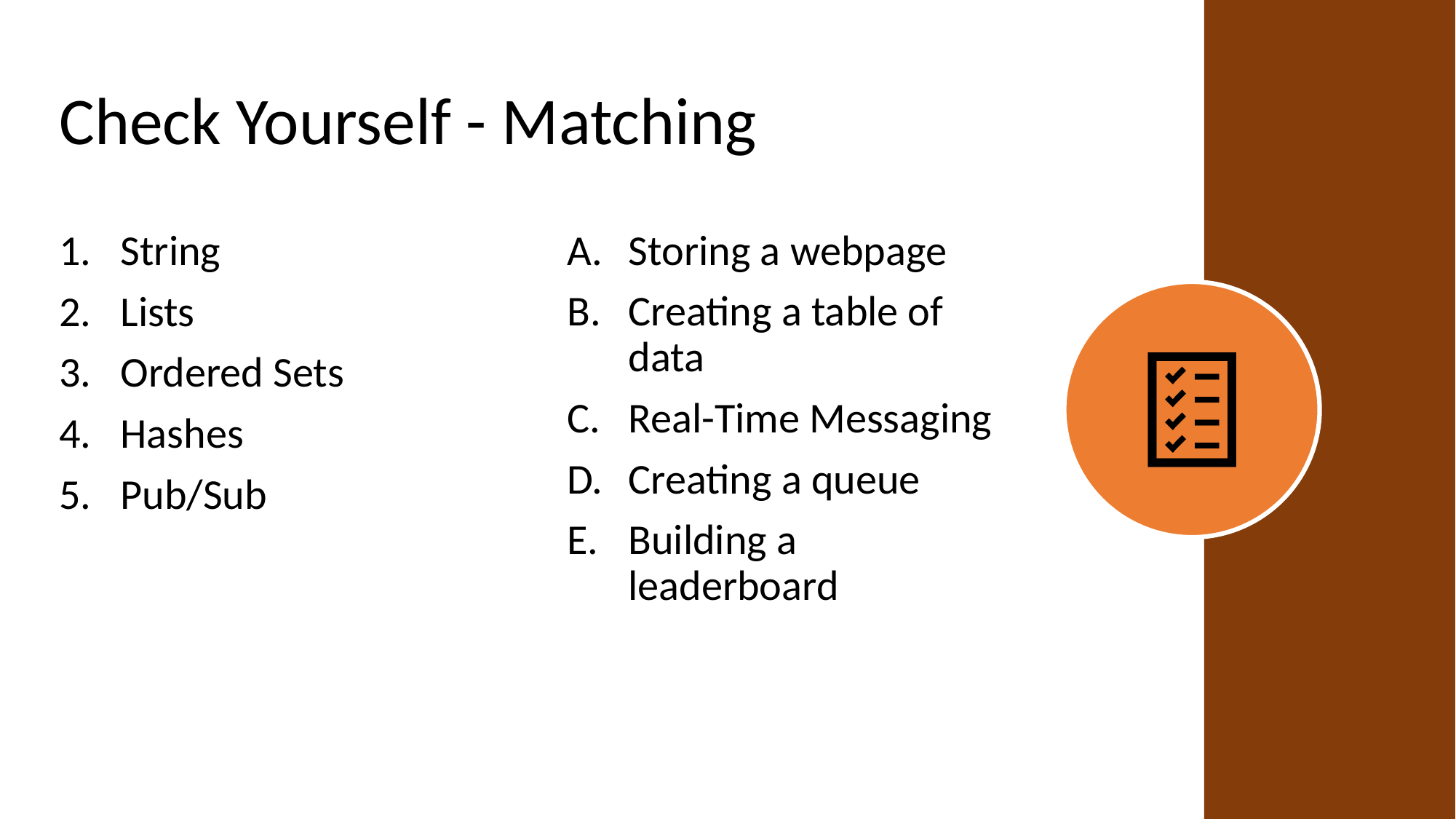

# Check Yourself - Matching
Storing a webpage
Creating a table of data
Real-Time Messaging
Creating a queue
Building a leaderboard

String
Lists
Ordered Sets
Hashes
Pub/Sub